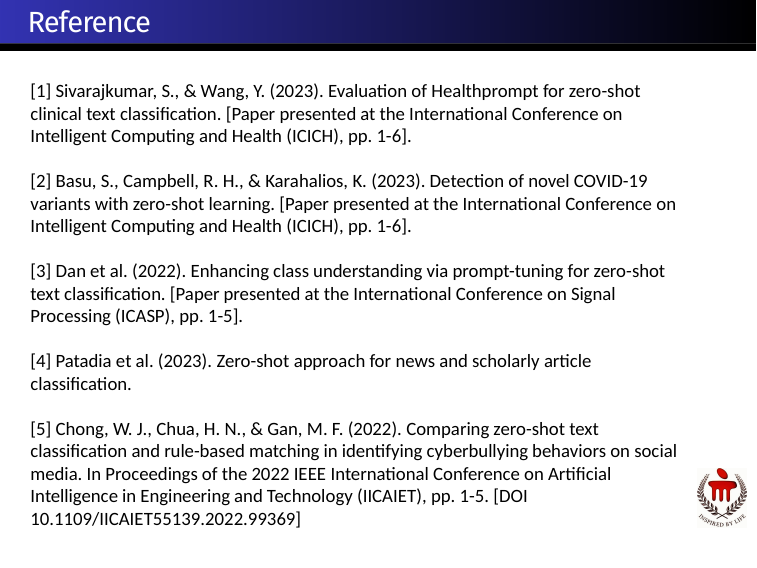

Reference
[1] Sivarajkumar, S., & Wang, Y. (2023). Evaluation of Healthprompt for zero-shot clinical text classification. [Paper presented at the International Conference on Intelligent Computing and Health (ICICH), pp. 1-6].

[2] Basu, S., Campbell, R. H., & Karahalios, K. (2023). Detection of novel COVID-19 variants with zero-shot learning. [Paper presented at the International Conference on Intelligent Computing and Health (ICICH), pp. 1-6].

[3] Dan et al. (2022). Enhancing class understanding via prompt-tuning for zero-shot text classification. [Paper presented at the International Conference on Signal Processing (ICASP), pp. 1-5].

[4] Patadia et al. (2023). Zero-shot approach for news and scholarly article classification.

[5] Chong, W. J., Chua, H. N., & Gan, M. F. (2022). Comparing zero-shot text classification and rule-based matching in identifying cyberbullying behaviors on social media. In Proceedings of the 2022 IEEE International Conference on Artificial Intelligence in Engineering and Technology (IICAIET), pp. 1-5. [DOI 10.1109/IICAIET55139.2022.99369]